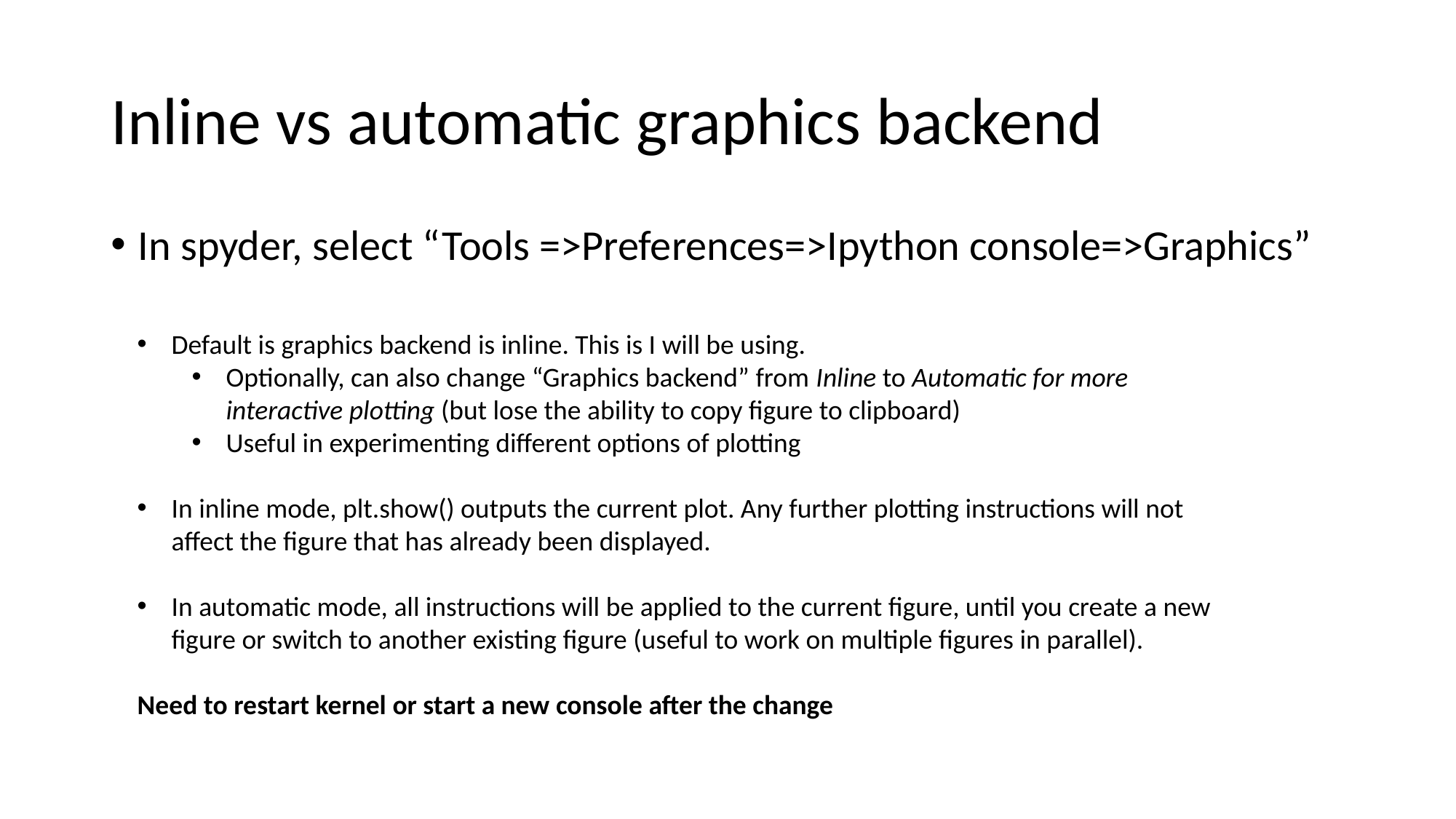

# Inline vs automatic graphics backend
In spyder, select “Tools =>Preferences=>Ipython console=>Graphics”
Default is graphics backend is inline. This is I will be using.
Optionally, can also change “Graphics backend” from Inline to Automatic for more interactive plotting (but lose the ability to copy figure to clipboard)
Useful in experimenting different options of plotting

In inline mode, plt.show() outputs the current plot. Any further plotting instructions will not affect the figure that has already been displayed.

In automatic mode, all instructions will be applied to the current figure, until you create a new figure or switch to another existing figure (useful to work on multiple figures in parallel).

Need to restart kernel or start a new console after the change